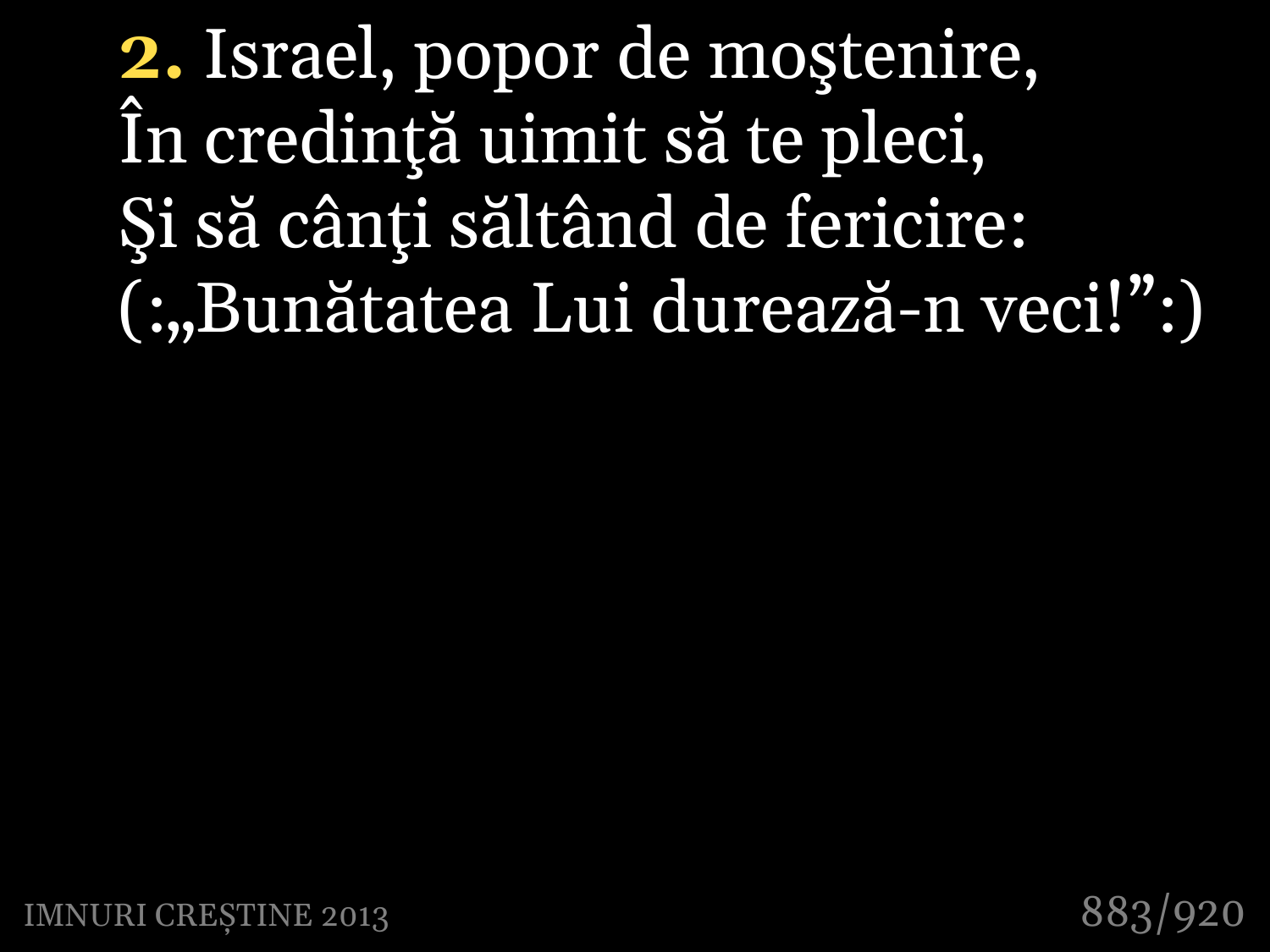

2. Israel, popor de moştenire,
În credinţă uimit să te pleci,
Şi să cânţi săltând de fericire:
(:„Bunătatea Lui durează-n veci!”:)
883/920
IMNURI CREȘTINE 2013